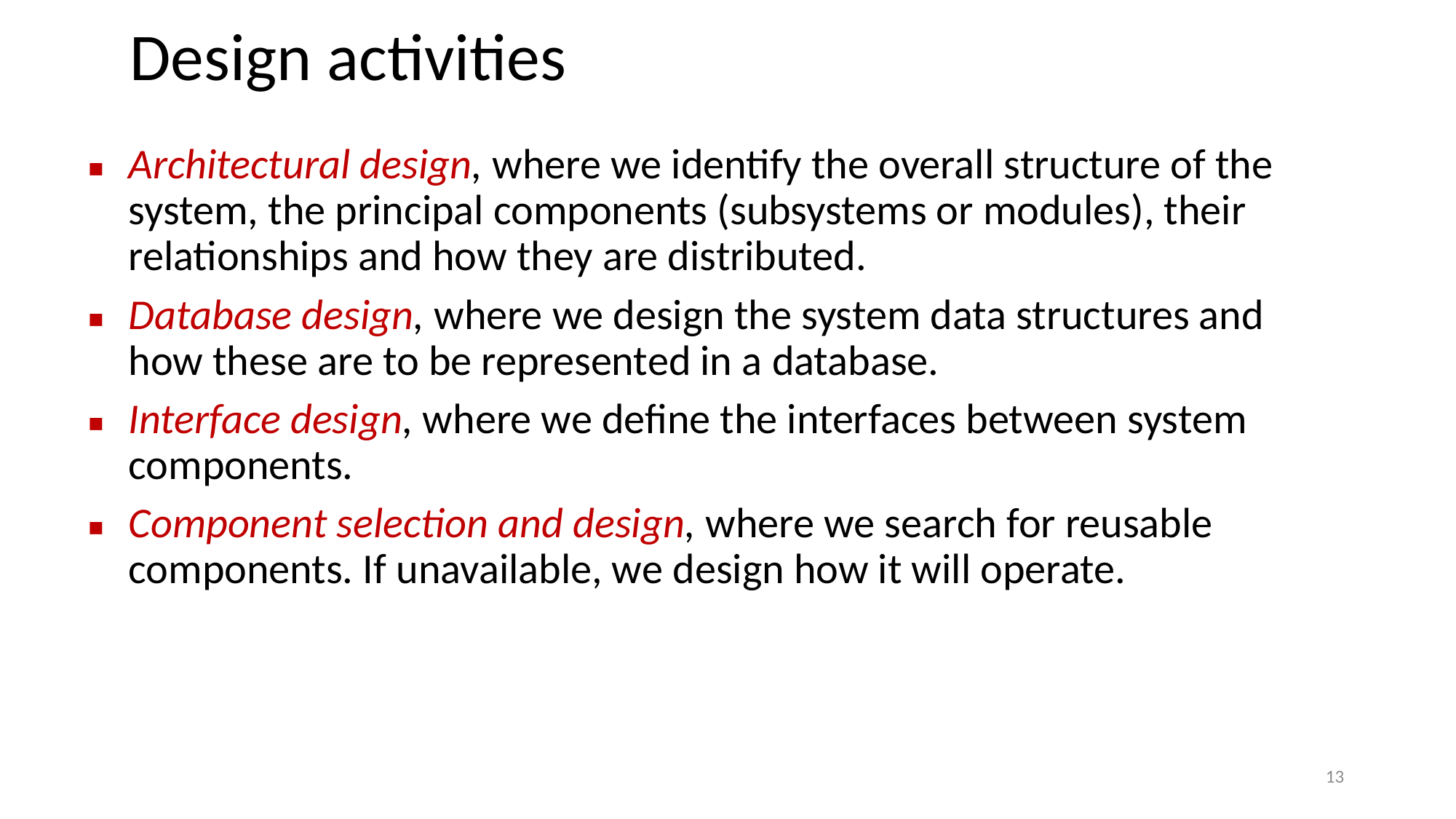

# Design activities
Architectural design, where we identify the overall structure of the system, the principal components (subsystems or modules), their relationships and how they are distributed.
Database design, where we design the system data structures and how these are to be represented in a database.
Interface design, where we define the interfaces between system components.
Component selection and design, where we search for reusable components. If unavailable, we design how it will operate.

13